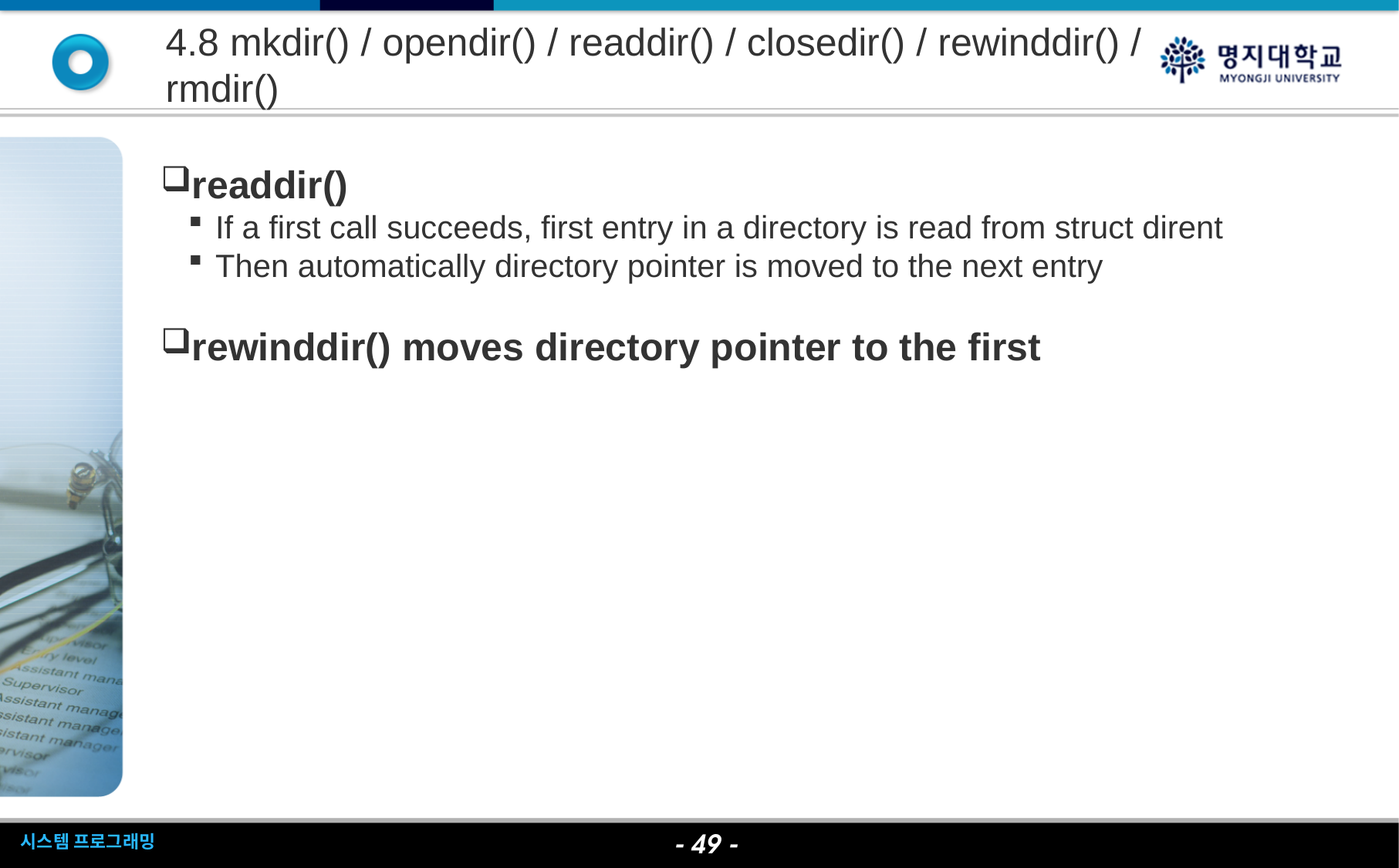

4.8 mkdir() / opendir() / readdir() / closedir() / rewinddir() / rmdir()
readdir()
If a first call succeeds, first entry in a directory is read from struct dirent
Then automatically directory pointer is moved to the next entry

rewinddir() moves directory pointer to the first
- 49 -